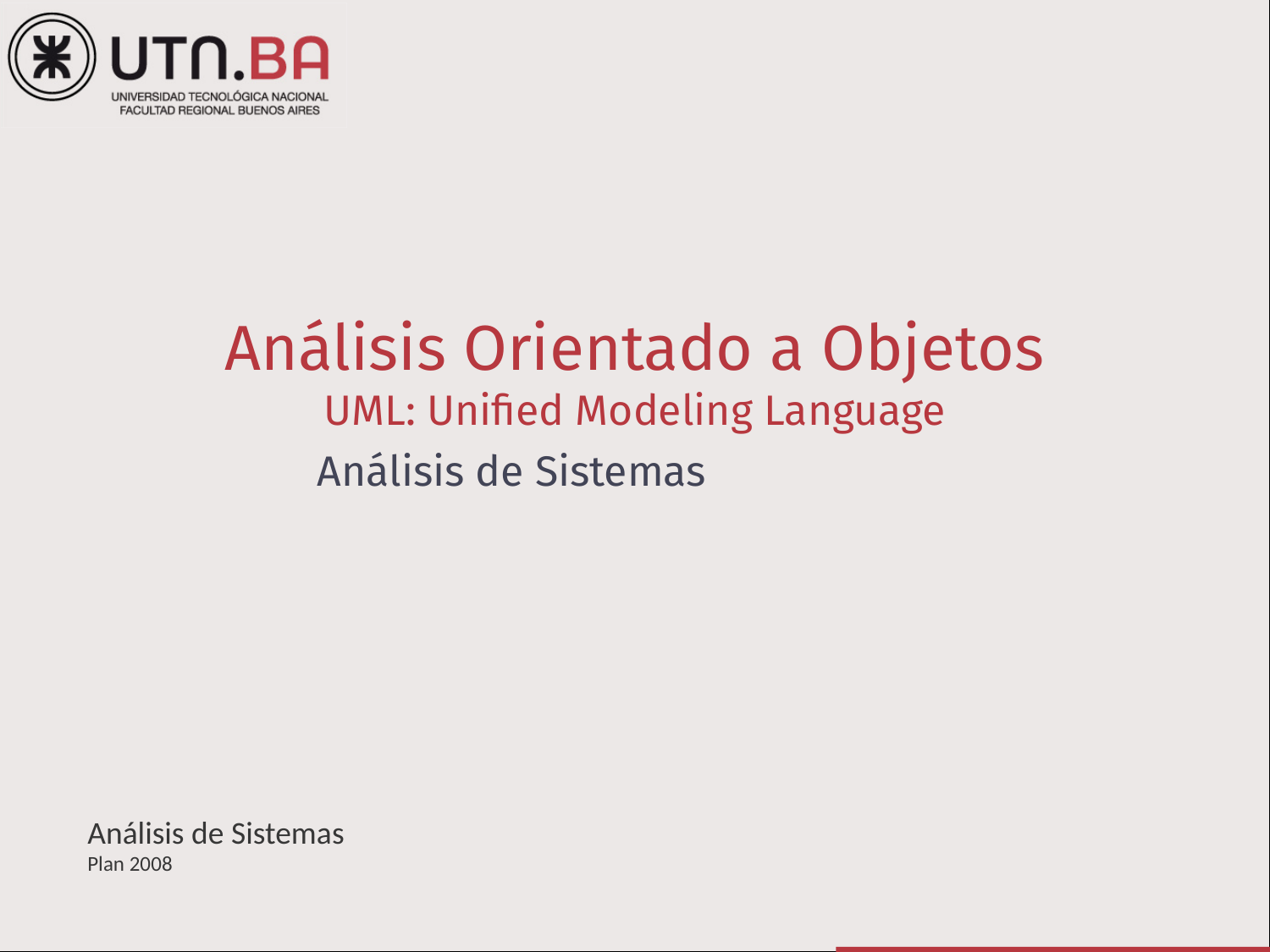

# Análisis Orientado a Objetos UML: Unified Modeling Language
Análisis de Sistemas